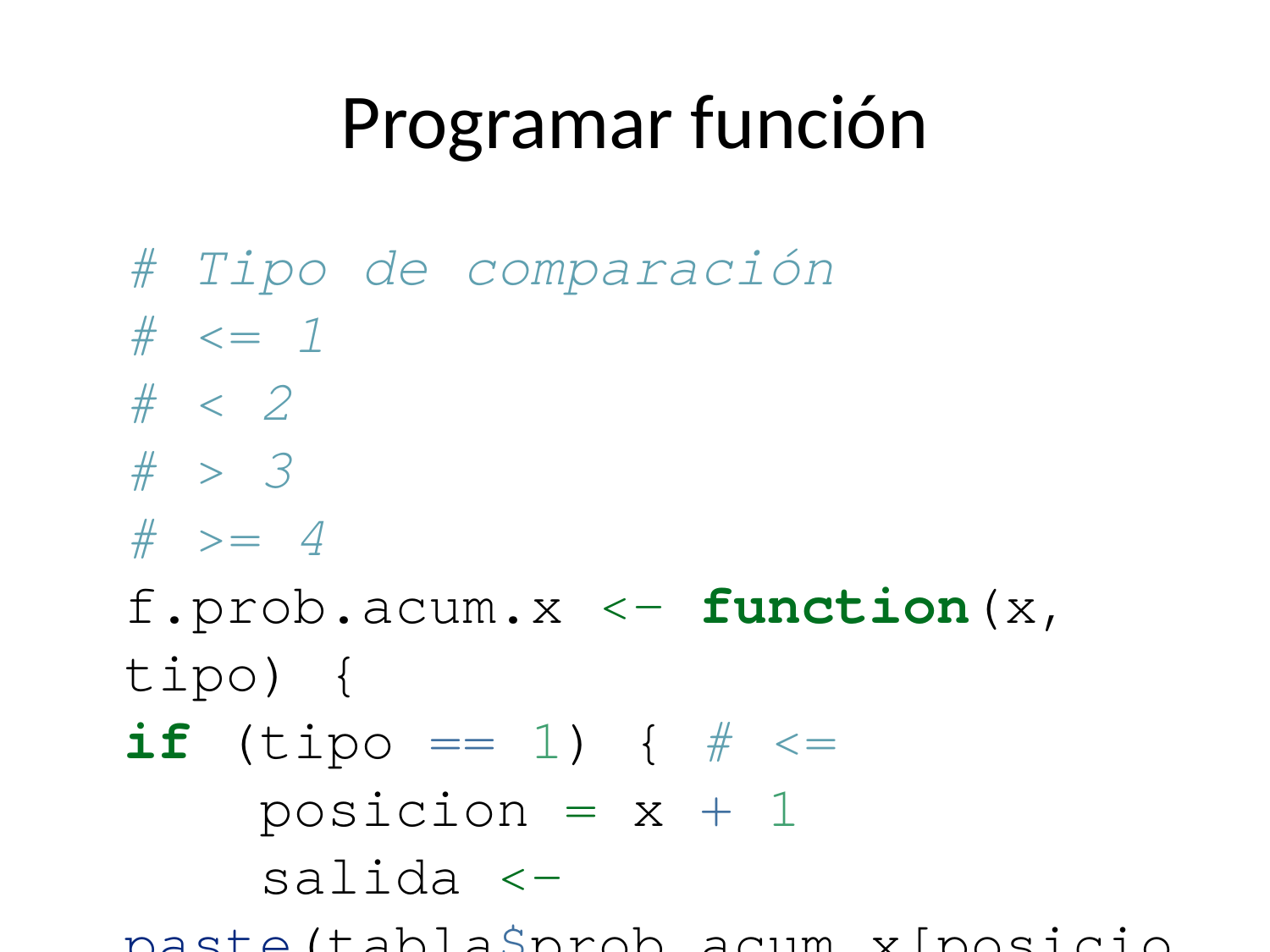

# Programar función
# Tipo de comparación # <= 1 # < 2 # > 3 # >= 4 f.prob.acum.x <- function(x, tipo) { if (tipo == 1) { # <= posicion = x + 1 salida <- paste(tabla$prob.acum.x[posicion] * 100, "%") } if (tipo == 2) { # < posicion <- x salida <- paste(tabla$prob.acum.x[posicion] * 100, "%") } if (tipo == 3) { # > posicion <- x + 1 prob <- (1 - tabla$prob.acum.x[posicion]) * 100 salida <- paste(prob, "%") } if (tipo == 4) { # >= posicion <- x prob <- (1 - tabla$prob.acum.x[posicion]) * 100 salida <- paste(prob, "%") } salida }